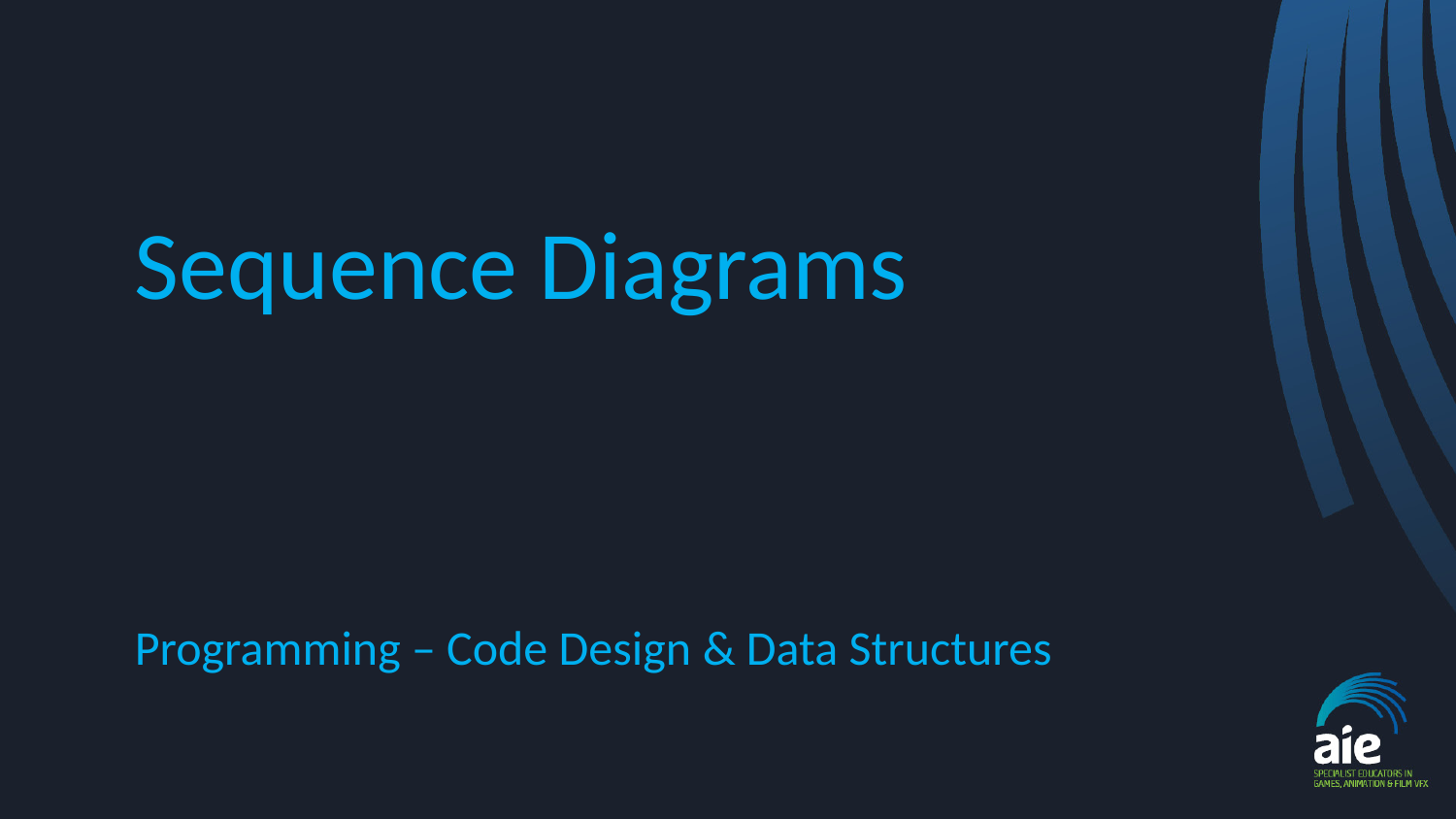

# Sequence Diagrams

Programming – Code Design & Data Structures